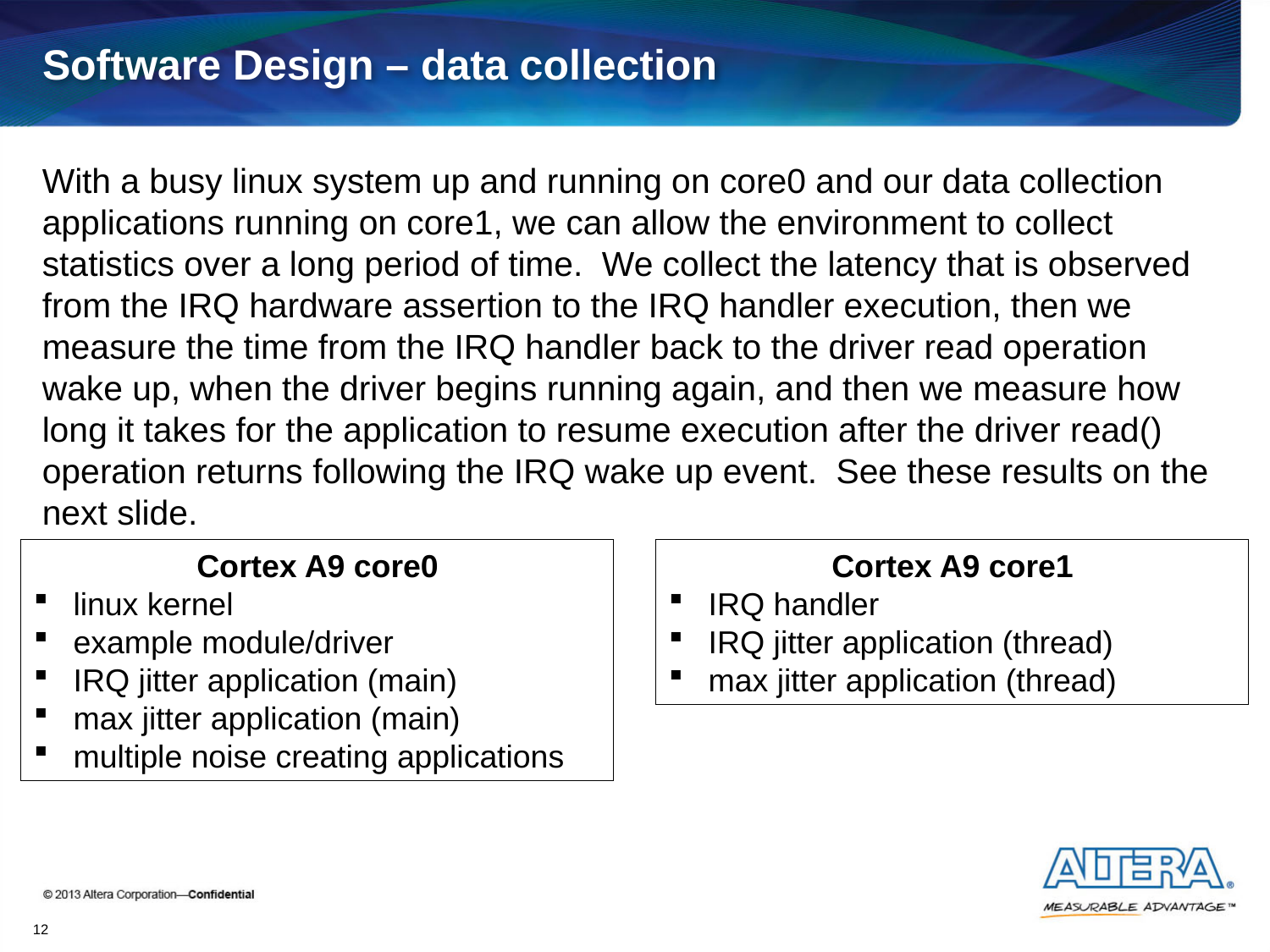

# Software Design – data collection
With a busy linux system up and running on core0 and our data collection applications running on core1, we can allow the environment to collect statistics over a long period of time.  We collect the latency that is observed from the IRQ hardware assertion to the IRQ handler execution, then we measure the time from the IRQ handler back to the driver read operation wake up, when the driver begins running again, and then we measure how long it takes for the application to resume execution after the driver read() operation returns following the IRQ wake up event.  See these results on the next slide.
Cortex A9 core0
linux kernel
example module/driver
IRQ jitter application (main)
max jitter application (main)
multiple noise creating applications
Cortex A9 core1
IRQ handler
IRQ jitter application (thread)
max jitter application (thread)
12